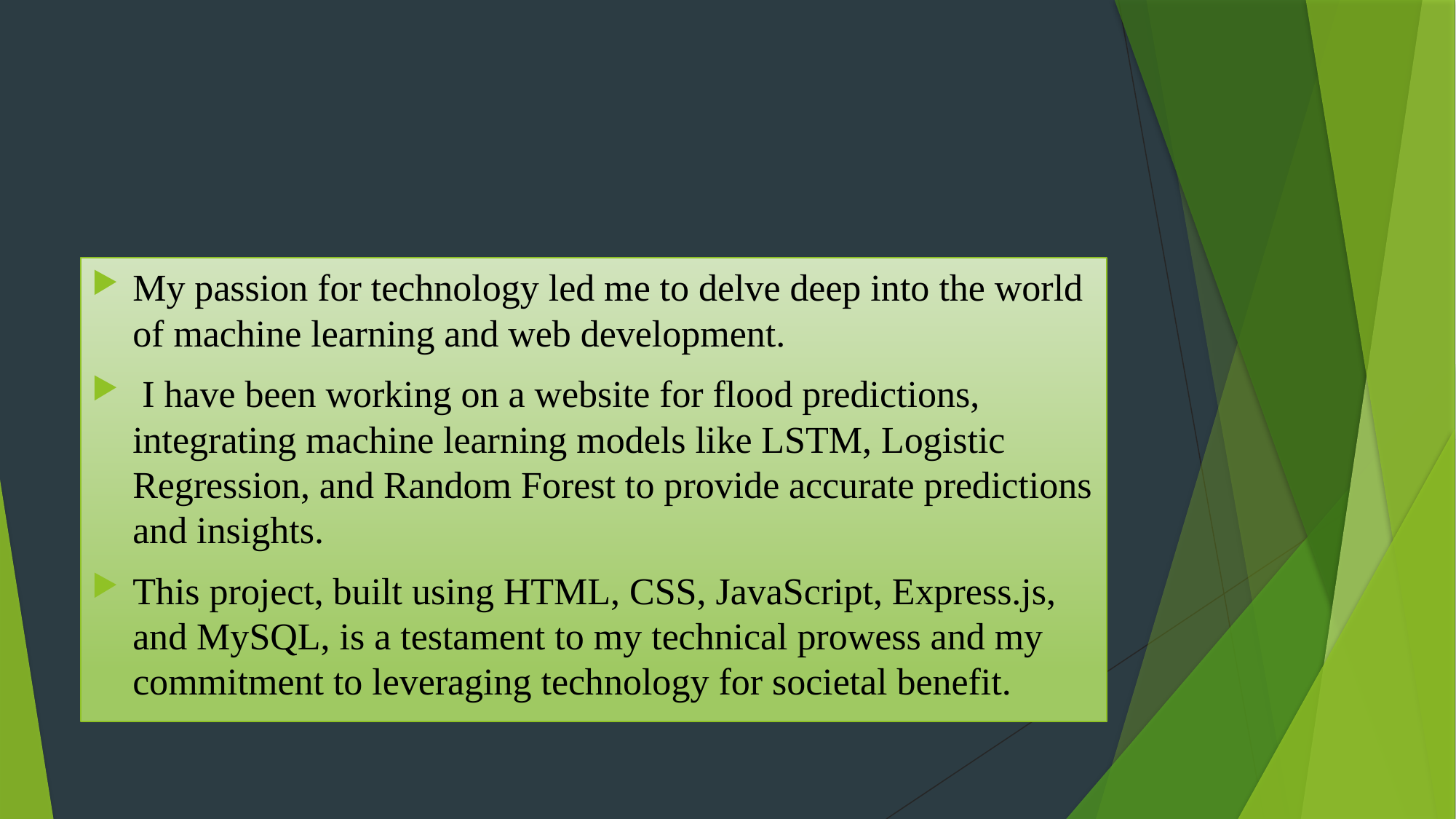

My passion for technology led me to delve deep into the world of machine learning and web development.
 I have been working on a website for flood predictions, integrating machine learning models like LSTM, Logistic Regression, and Random Forest to provide accurate predictions and insights.
This project, built using HTML, CSS, JavaScript, Express.js, and MySQL, is a testament to my technical prowess and my commitment to leveraging technology for societal benefit.